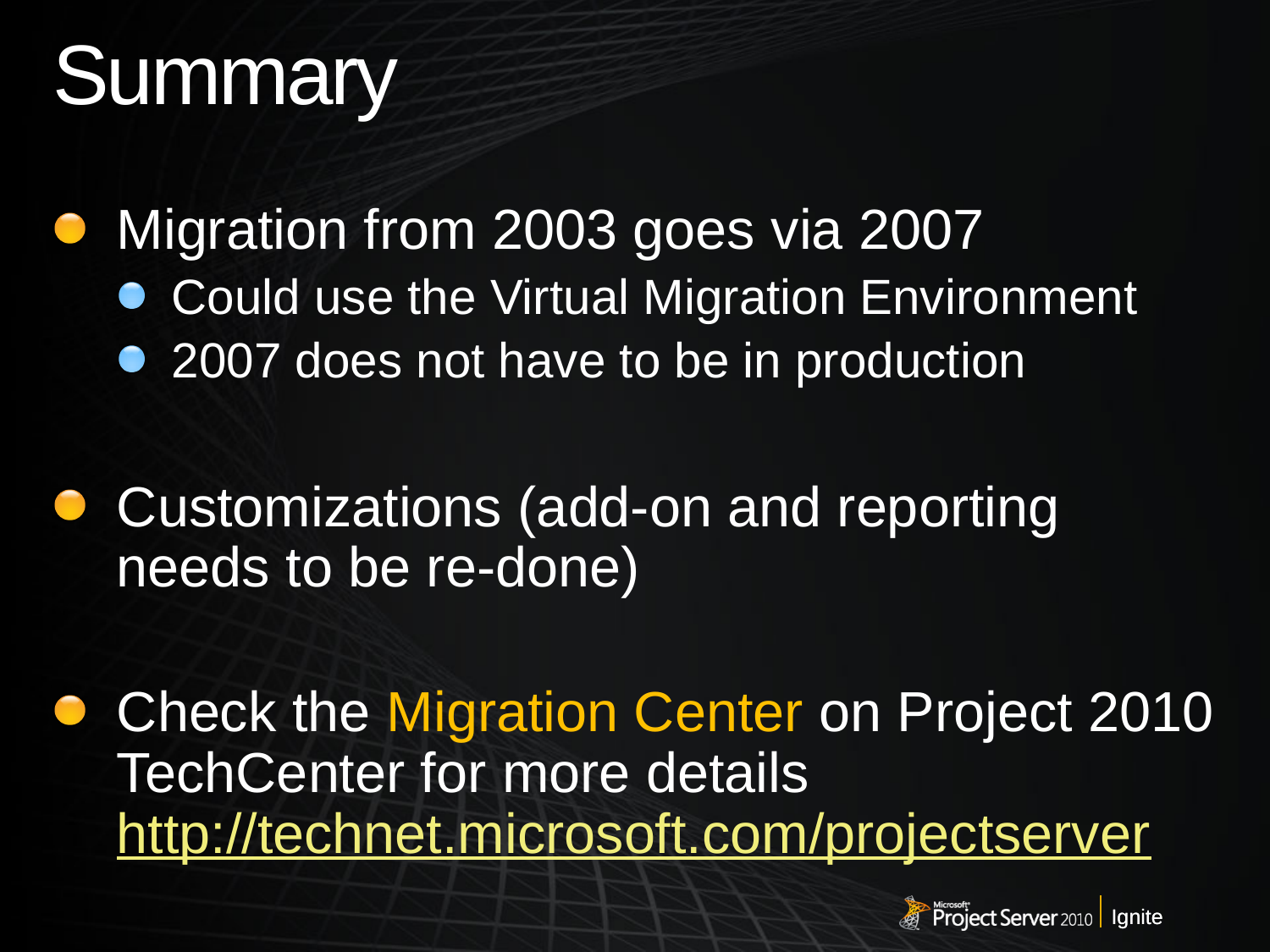

# Summary
Migration from 2003 goes via 2007
Could use the Virtual Migration Environment
2007 does not have to be in production

Customizations (add-on and reporting needs to be re-done)

Check the Migration Center on Project 2010 TechCenter for more details http://technet.microsoft.com/projectserver